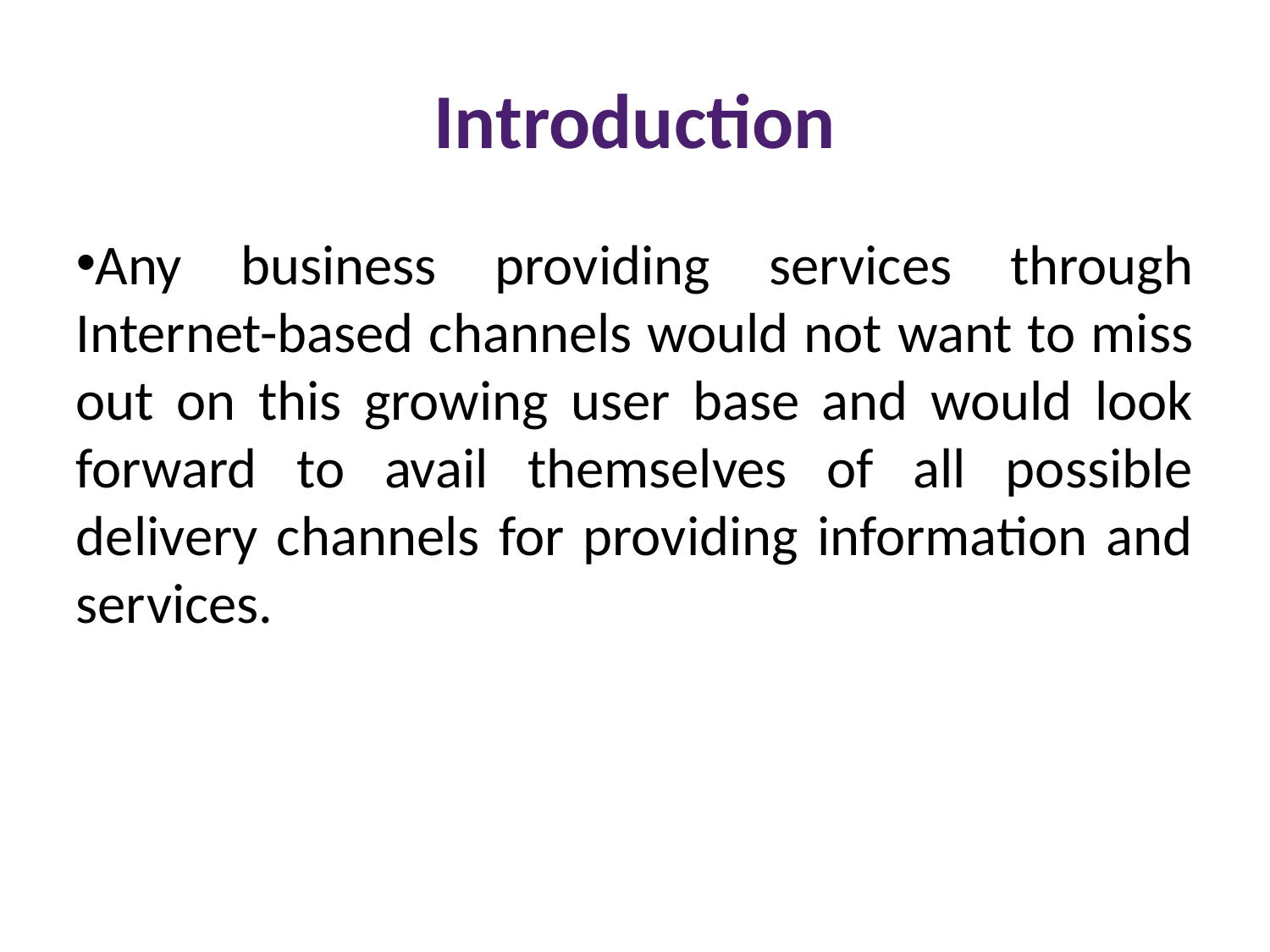

Introduction
Any business providing services through Internet-based channels would not want to miss out on this growing user base and would look forward to avail themselves of all possible delivery channels for providing information and services.